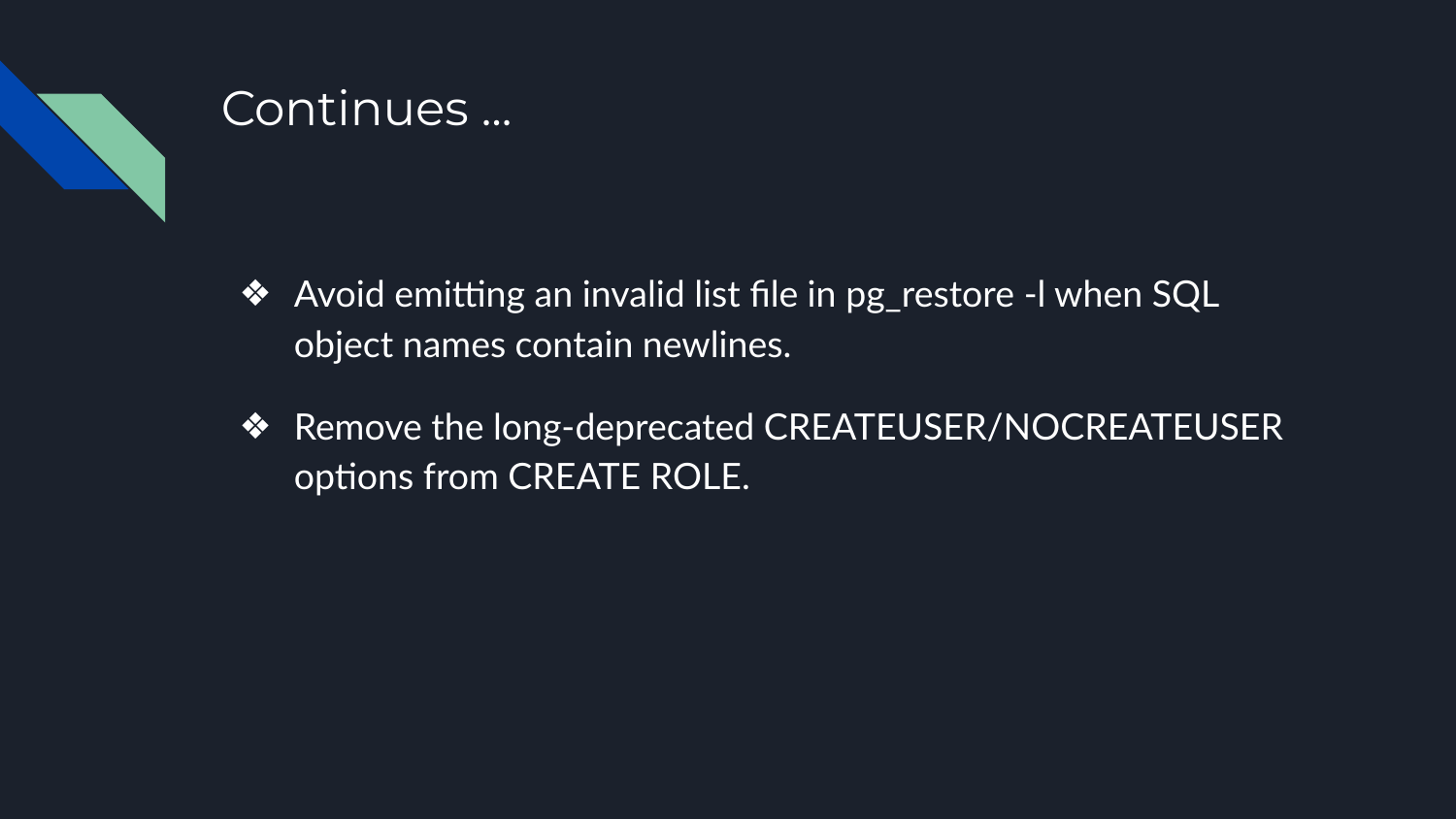

# Continues ...
Avoid emitting an invalid list file in pg_restore -l when SQL object names contain newlines.
Remove the long-deprecated CREATEUSER/NOCREATEUSER options from CREATE ROLE.